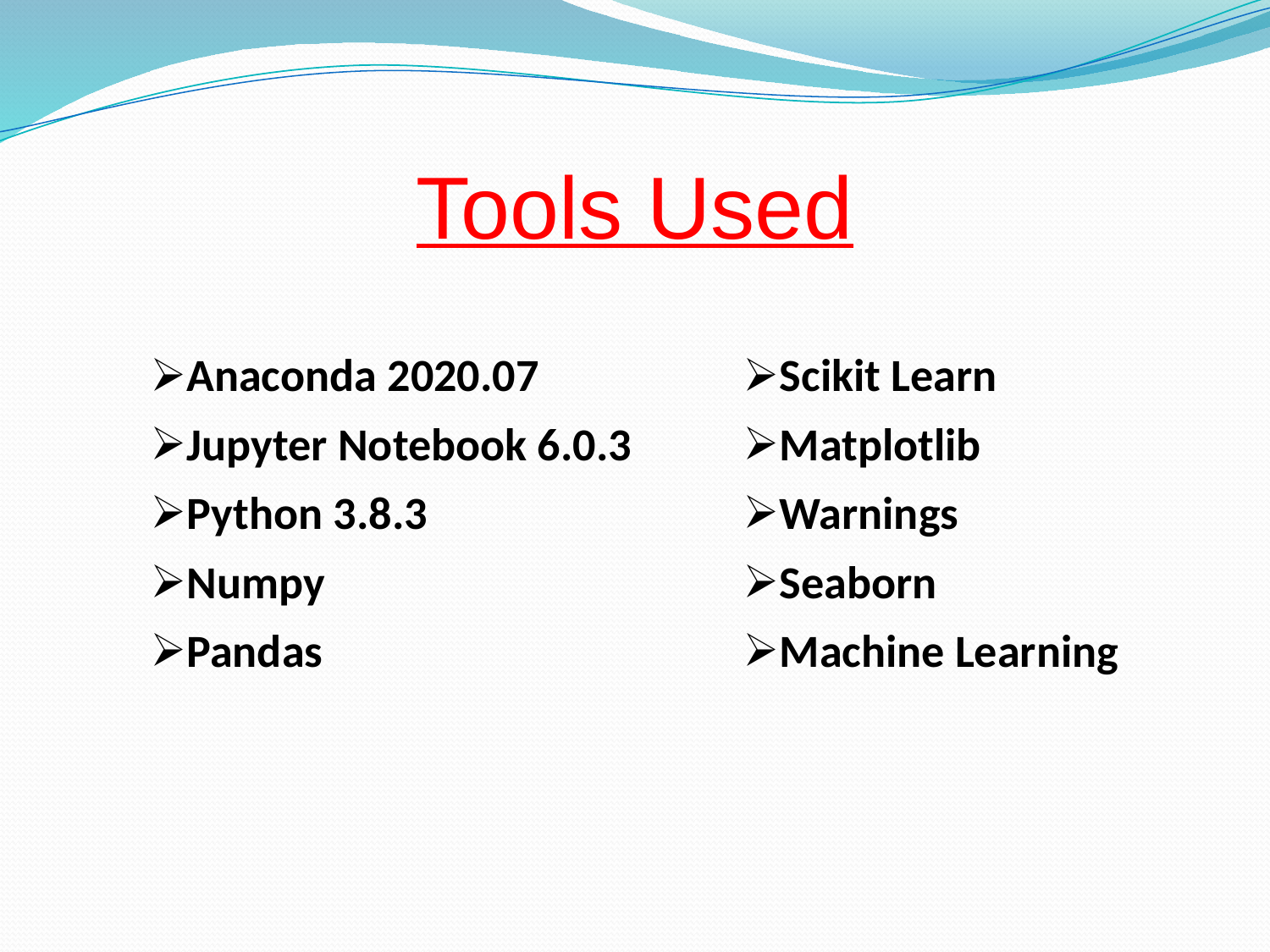

# Tools Used

| Anaconda 2020.07 Jupyter Notebook 6.0.3 Python 3.8.3 Numpy Pandas | Scikit Learn Matplotlib Warnings Seaborn Machine Learning |
| --- | --- |